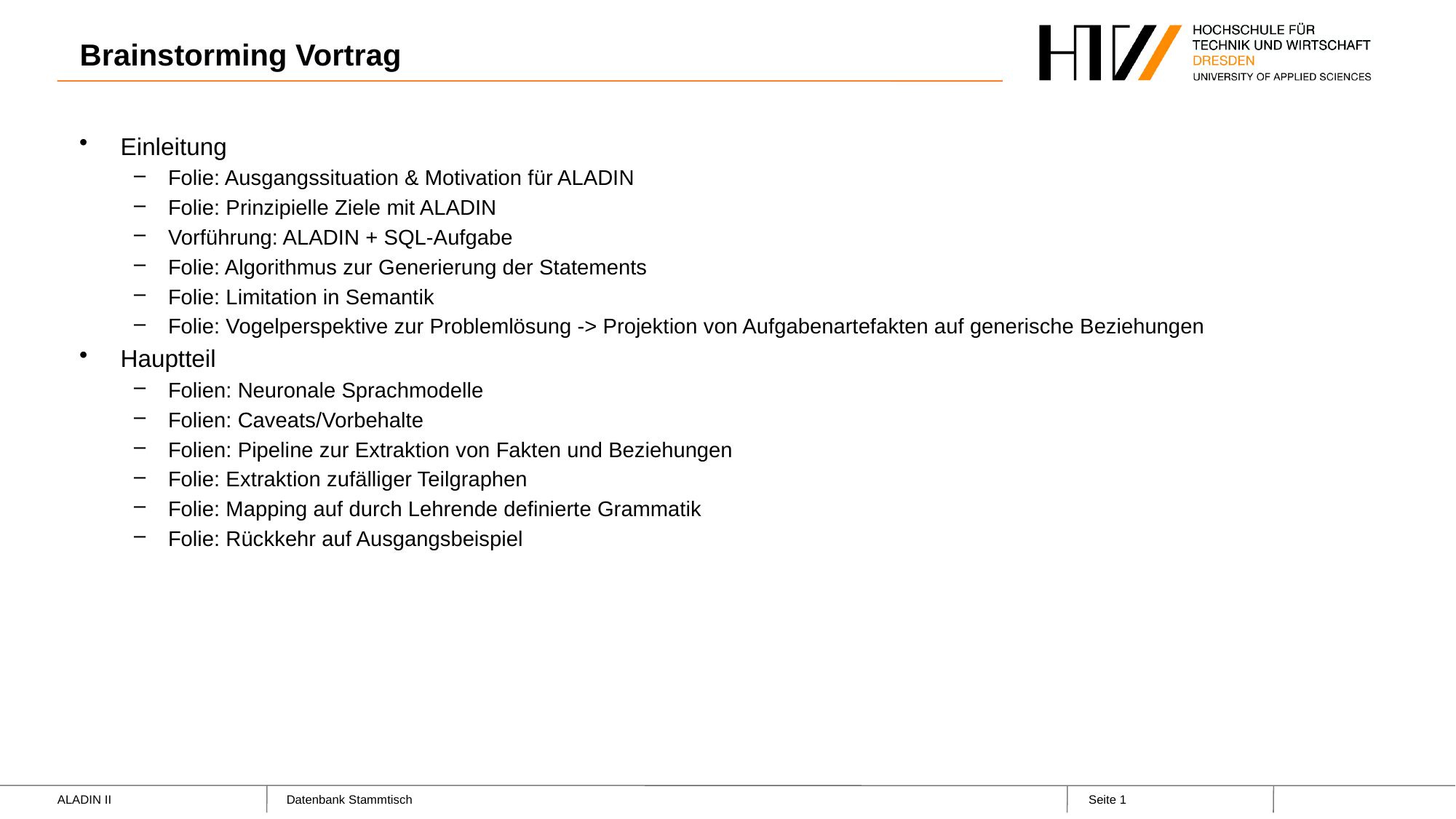

# Brainstorming Vortrag
Einleitung
Folie: Ausgangssituation & Motivation für ALADIN
Folie: Prinzipielle Ziele mit ALADIN
Vorführung: ALADIN + SQL-Aufgabe
Folie: Algorithmus zur Generierung der Statements
Folie: Limitation in Semantik
Folie: Vogelperspektive zur Problemlösung -> Projektion von Aufgabenartefakten auf generische Beziehungen
Hauptteil
Folien: Neuronale Sprachmodelle
Folien: Caveats/Vorbehalte
Folien: Pipeline zur Extraktion von Fakten und Beziehungen
Folie: Extraktion zufälliger Teilgraphen
Folie: Mapping auf durch Lehrende definierte Grammatik
Folie: Rückkehr auf Ausgangsbeispiel